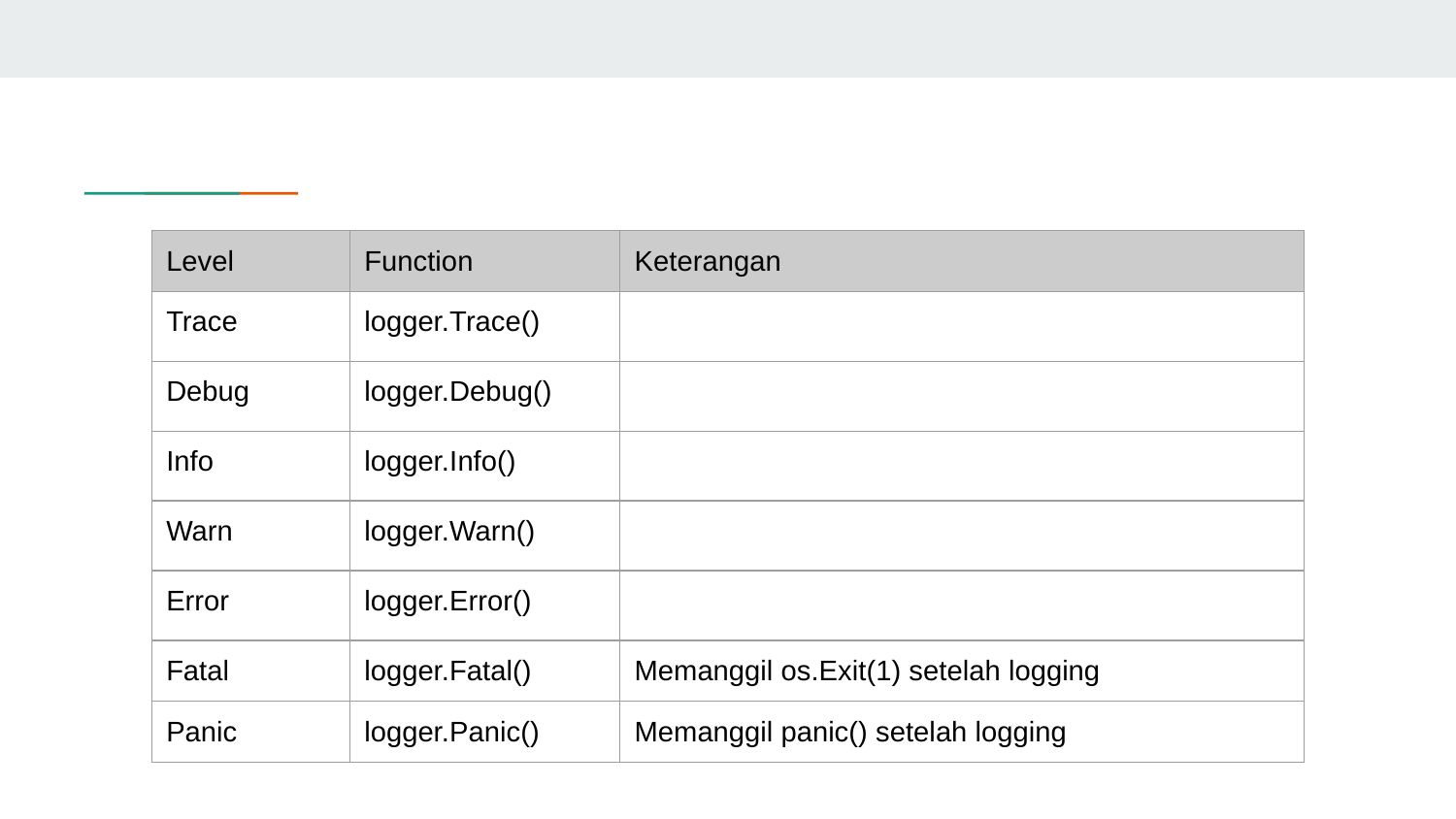

| Level | Function | Keterangan |
| --- | --- | --- |
| Trace | logger.Trace() |  |
| Debug | logger.Debug() |  |
| Info | logger.Info() |  |
| Warn | logger.Warn() |  |
| Error | logger.Error() |  |
| Fatal | logger.Fatal() | Memanggil os.Exit(1) setelah logging |
| Panic | logger.Panic() | Memanggil panic() setelah logging |